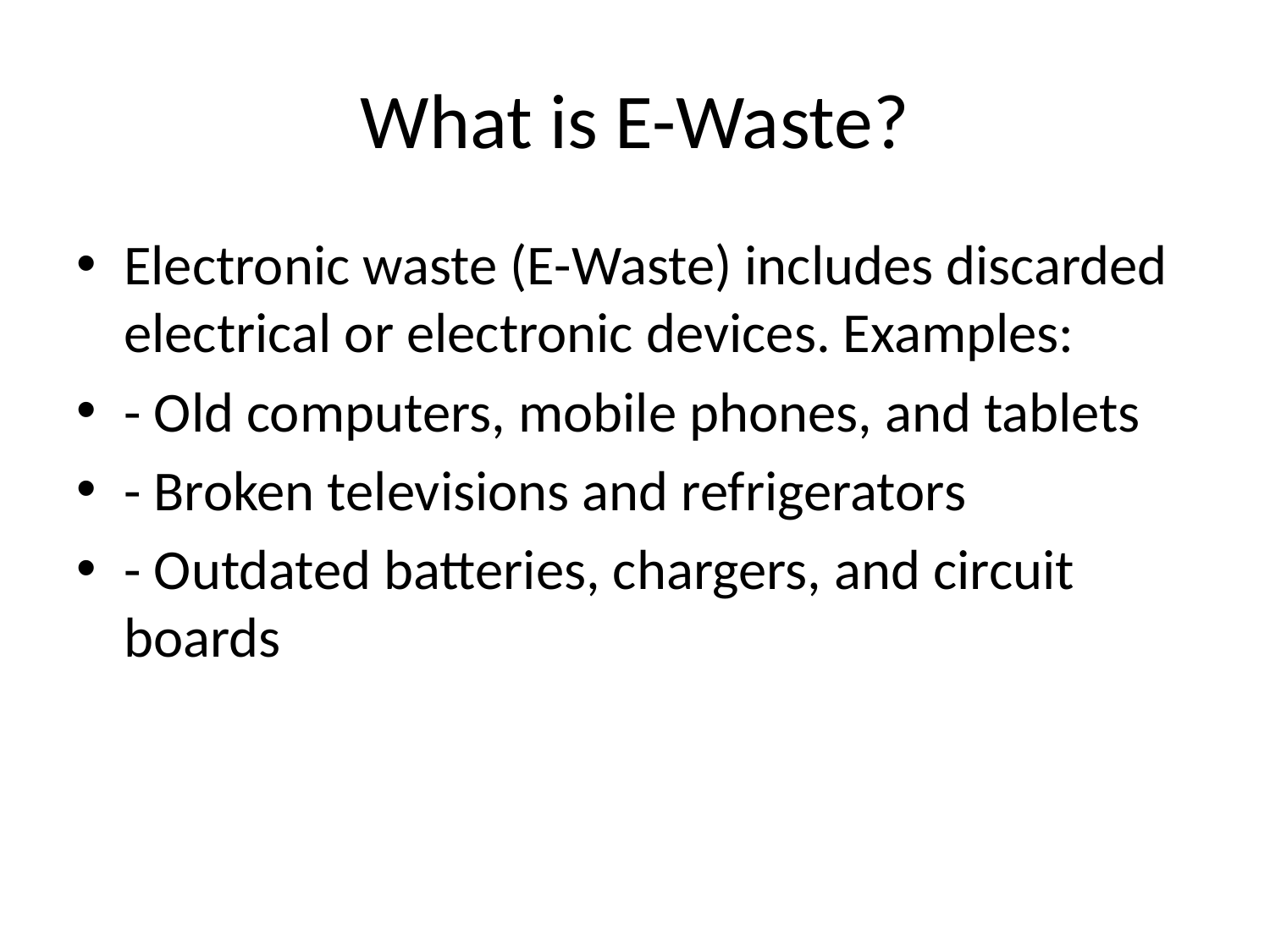

# What is E-Waste?
Electronic waste (E-Waste) includes discarded electrical or electronic devices. Examples:
- Old computers, mobile phones, and tablets
- Broken televisions and refrigerators
- Outdated batteries, chargers, and circuit boards